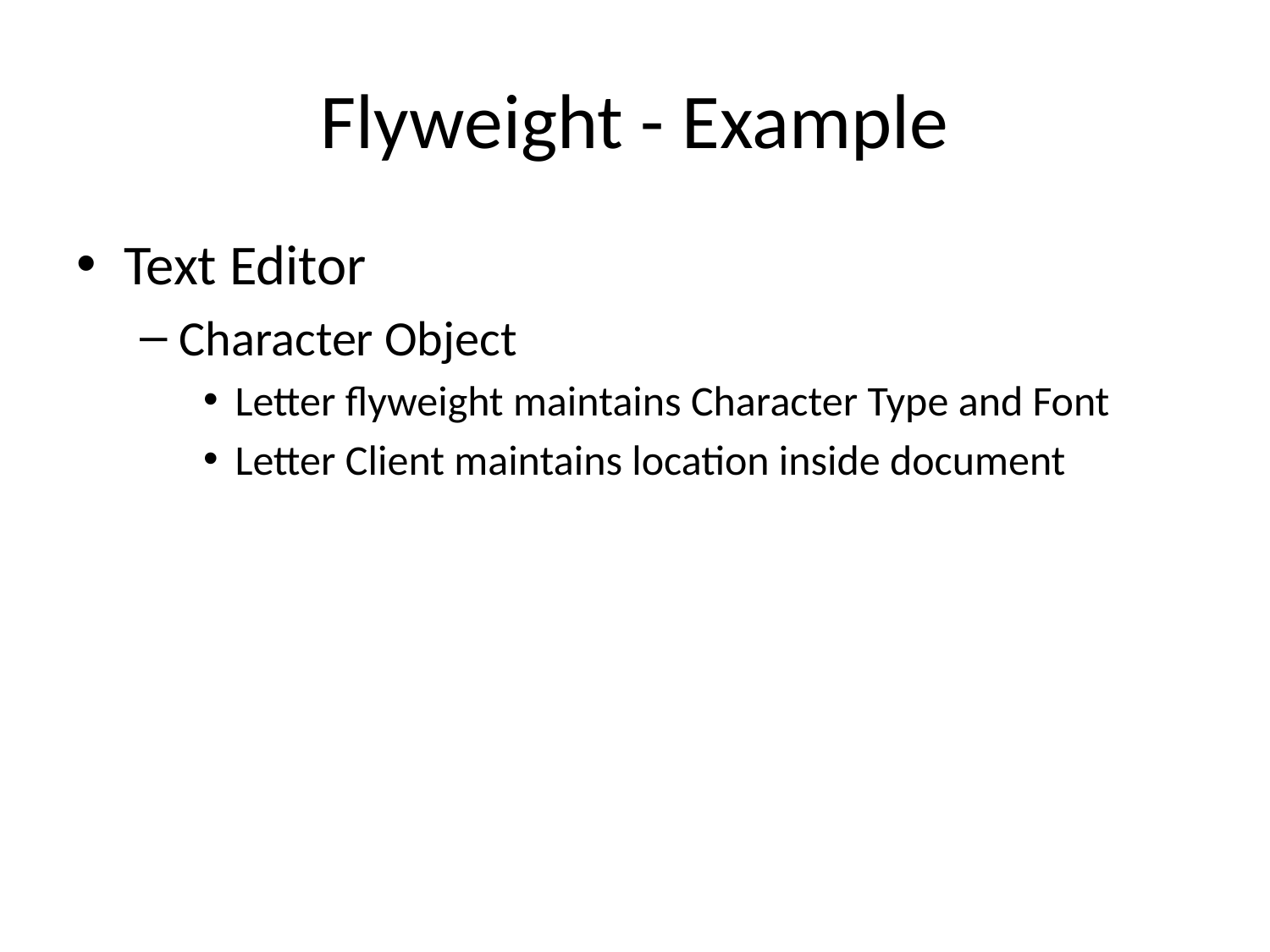

# Flyweight - Example
Text Editor
Character Object
Letter flyweight maintains Character Type and Font
Letter Client maintains location inside document